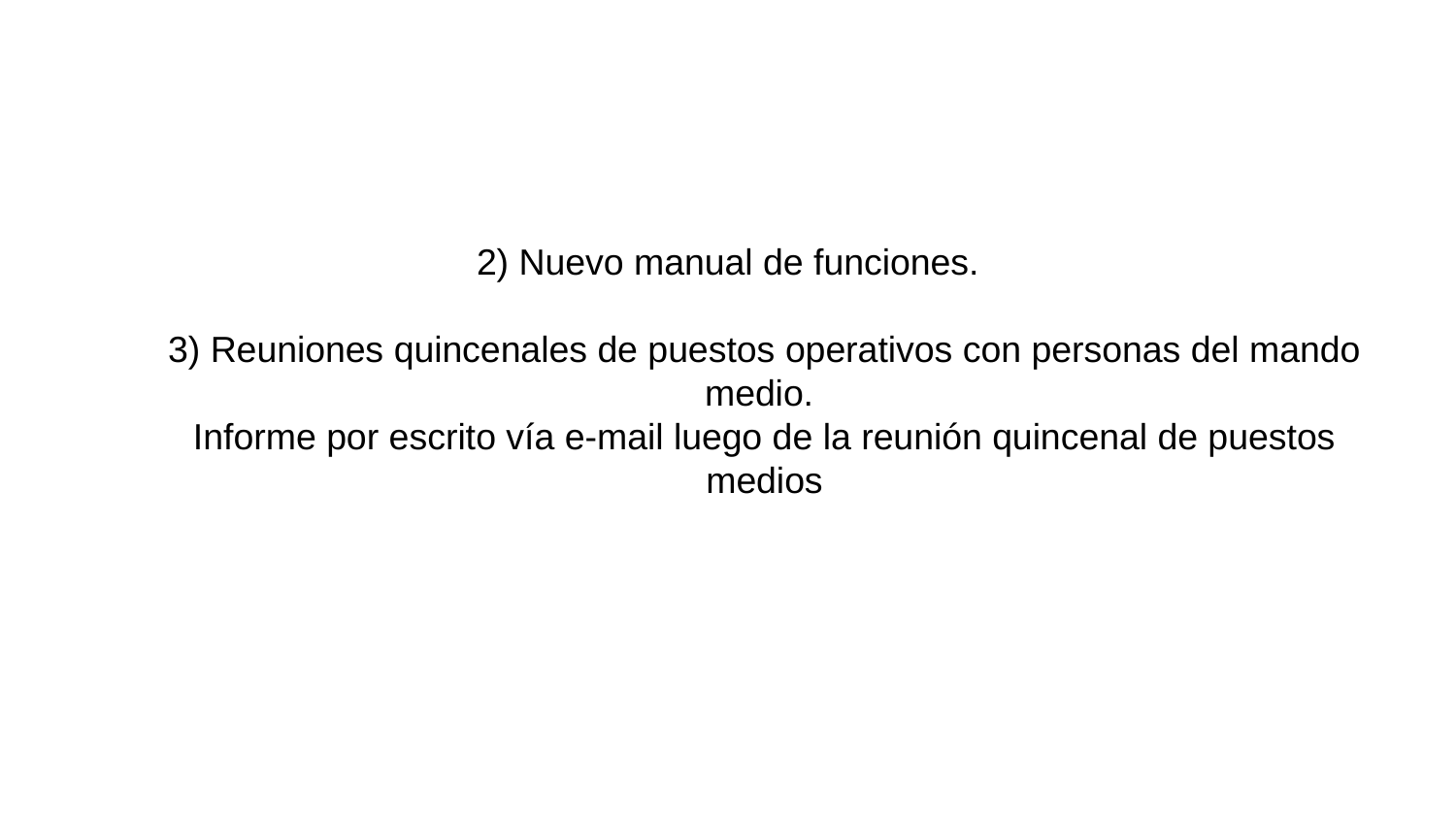

#
2) Nuevo manual de funciones.

3) Reuniones quincenales de puestos operativos con personas del mando medio.
Informe por escrito vía e-mail luego de la reunión quincenal de puestos medios